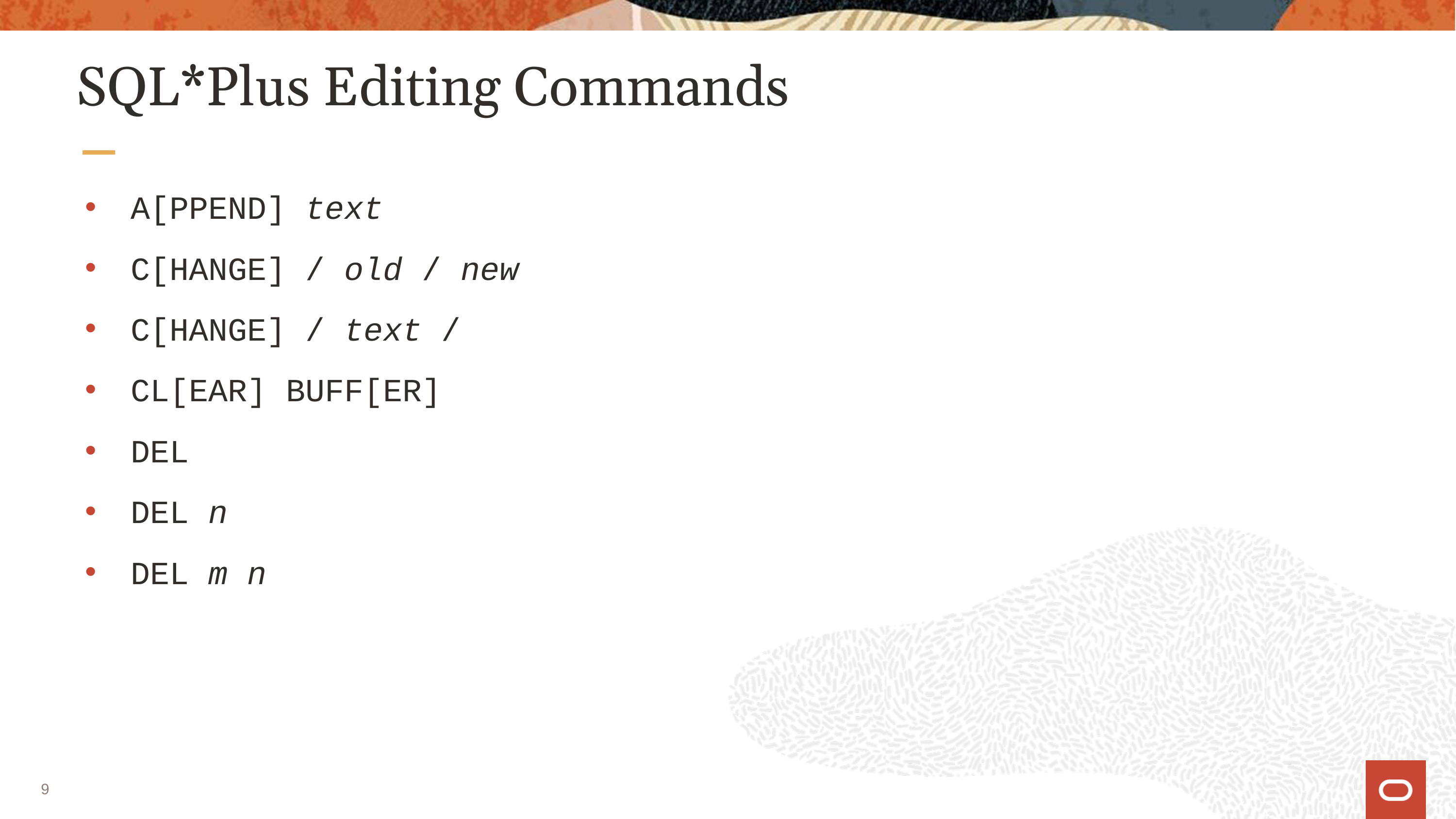

# SQL*Plus Editing Commands
A[PPEND] text
C[HANGE] / old / new
C[HANGE] / text /
CL[EAR] BUFF[ER]
DEL
DEL n
DEL m n